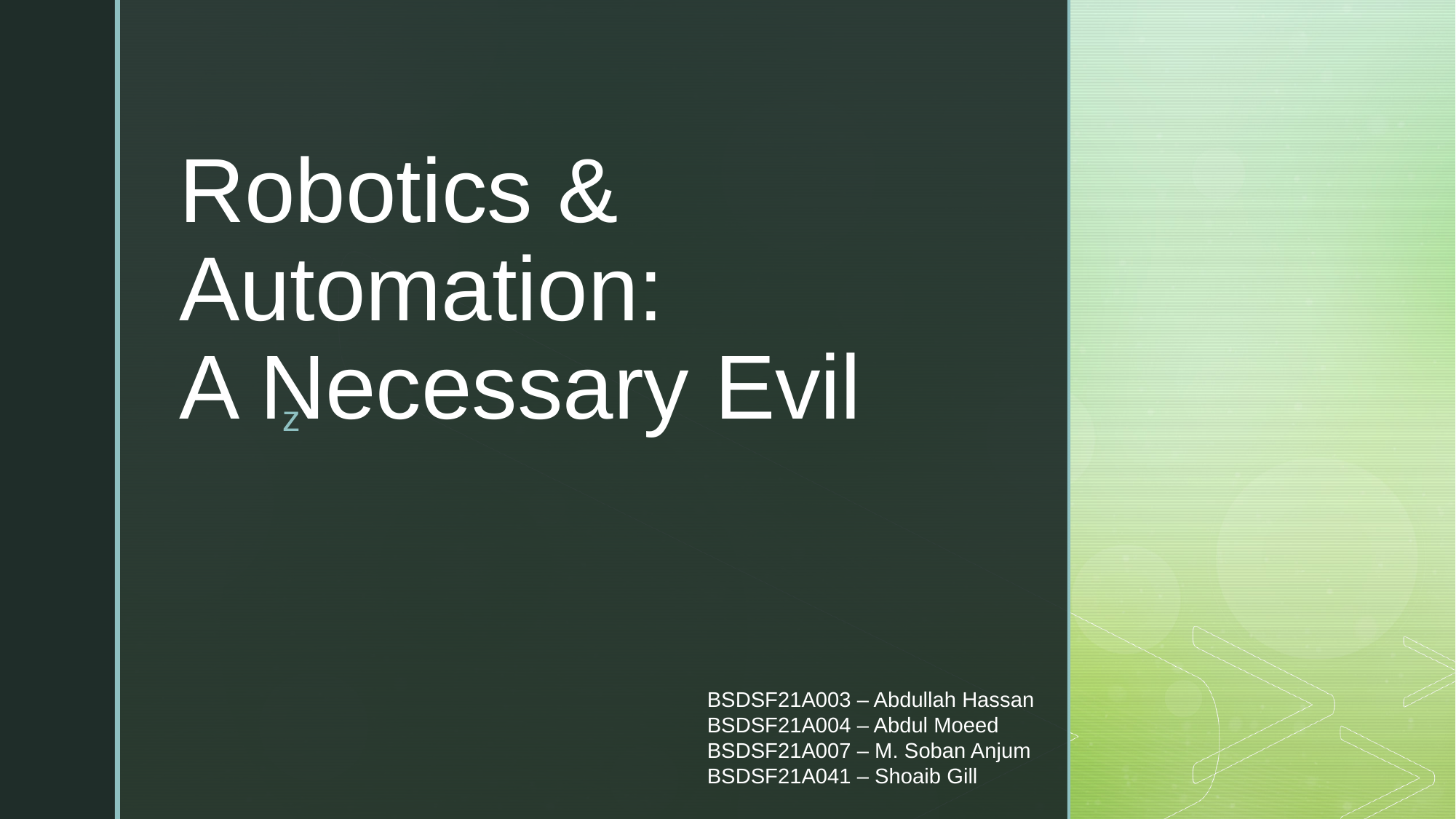

# Robotics & Automation: A Necessary Evil
BSDSF21A003 – Abdullah Hassan
BSDSF21A004 – Abdul Moeed
BSDSF21A007 – M. Soban Anjum
BSDSF21A041 – Shoaib Gill